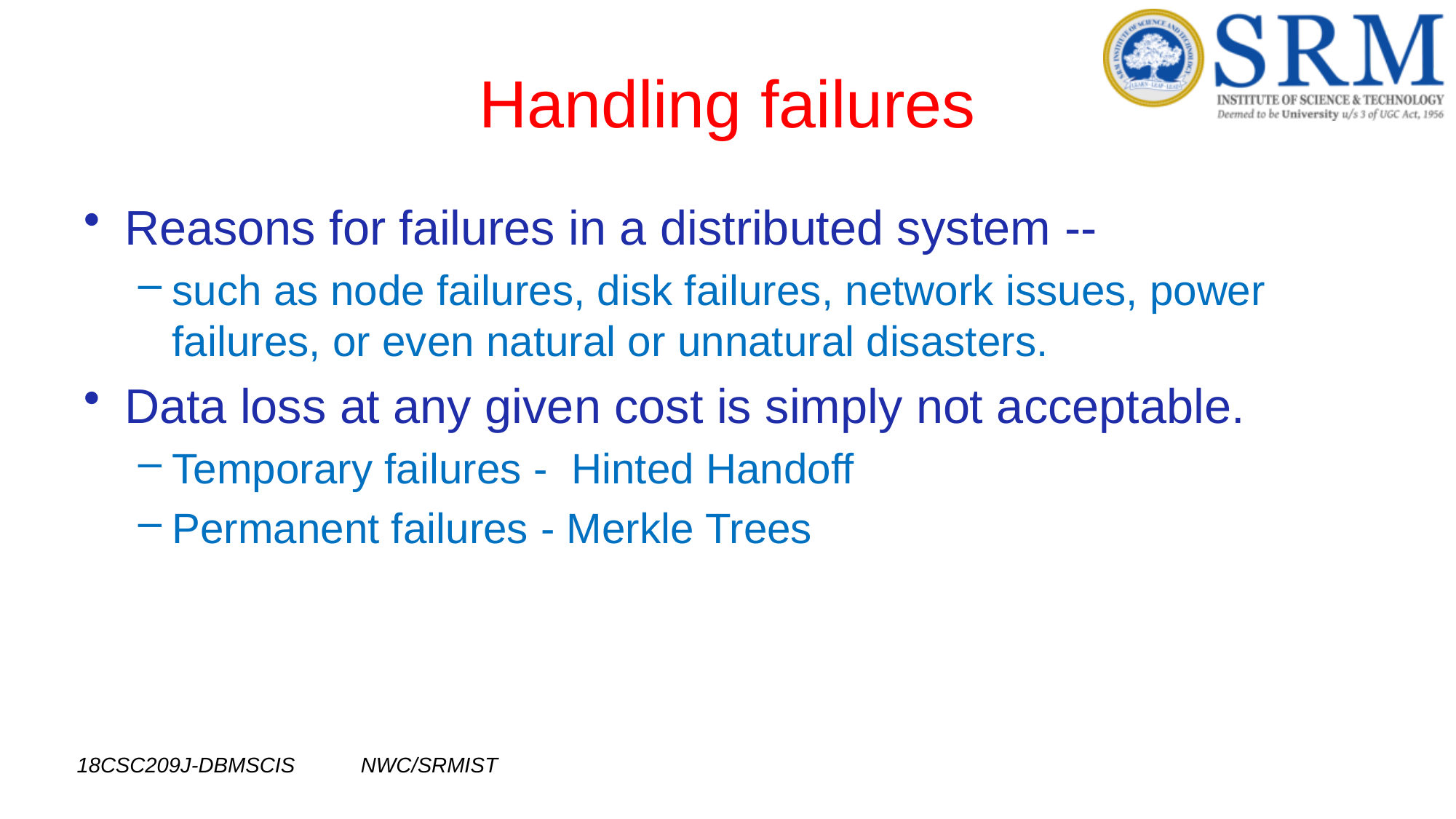

# Handling failures
Reasons for failures in a distributed system --
such as node failures, disk failures, network issues, power failures, or even natural or unnatural disasters.
Data loss at any given cost is simply not acceptable.
Temporary failures -  Hinted Handoff
Permanent failures - Merkle Trees
18CSC209J-DBMSCIS           NWC/SRMIST
53